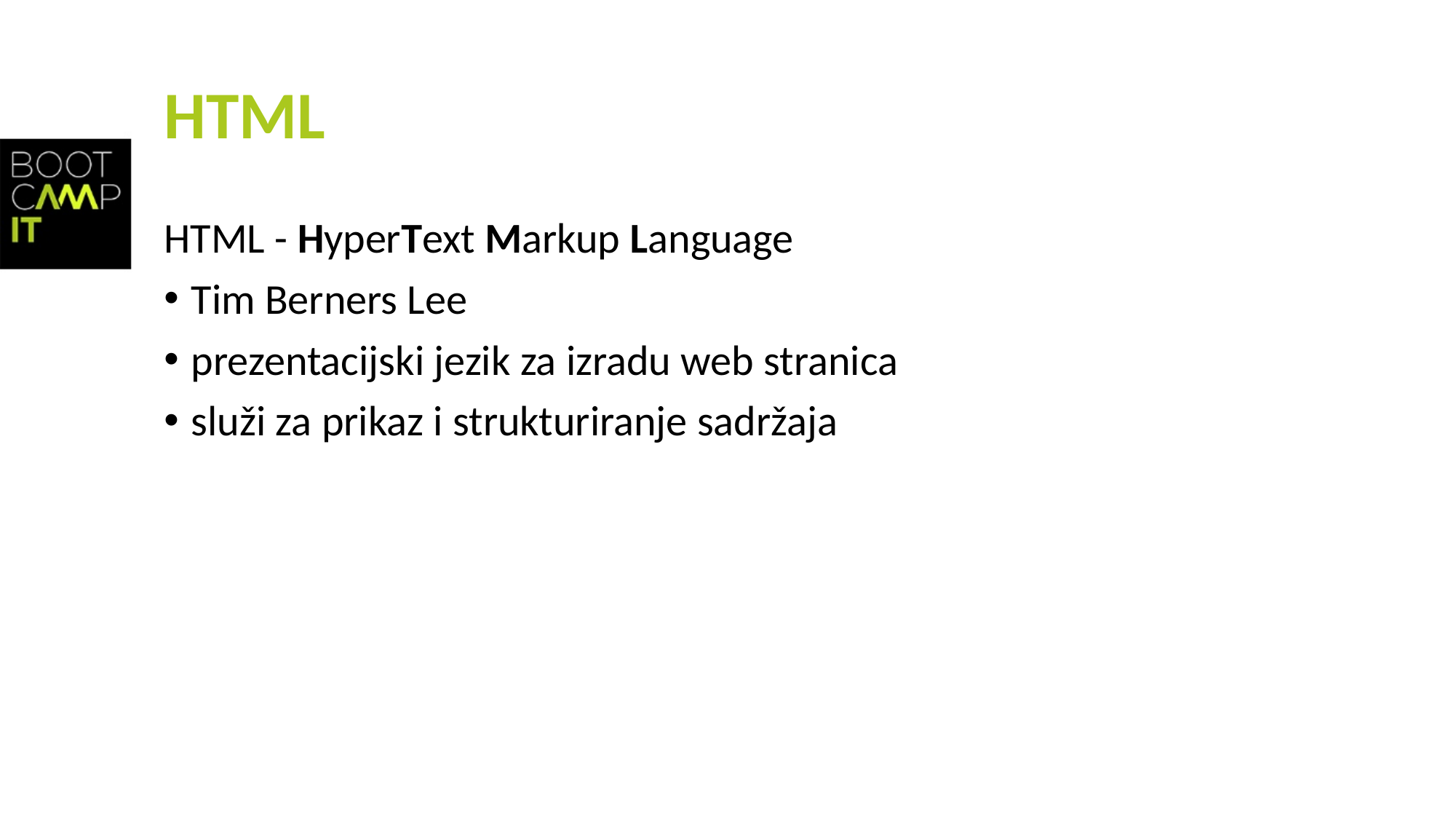

# HTML
HTML - HyperText Markup Language
Tim Berners Lee
prezentacijski jezik za izradu web stranica
služi za prikaz i strukturiranje sadržaja